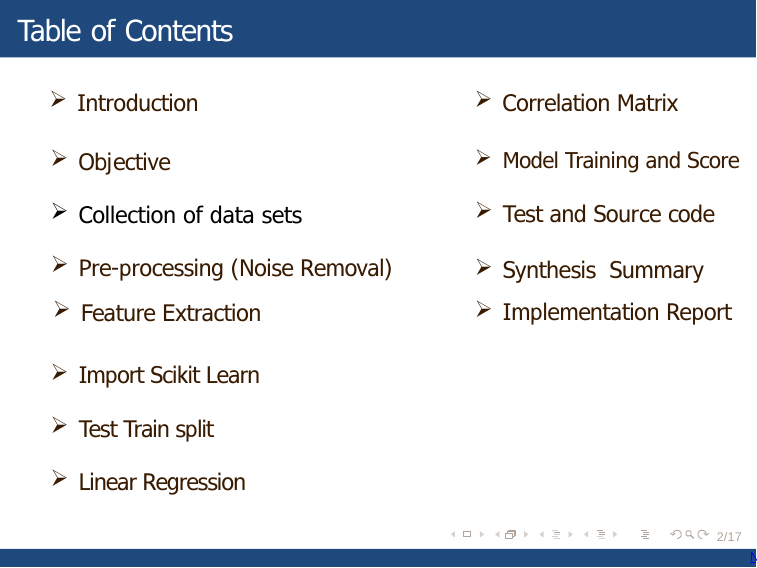

# Table of Contents
Introduction
Correlation Matrix
Model Training and Score
Objective
Test and Source code
Collection of data sets
Pre-processing (Noise Removal)
Synthesis  Summary
Implementation Report
Feature Extraction
Import Scikit Learn
Test Train split
Linear Regression
2/17

N